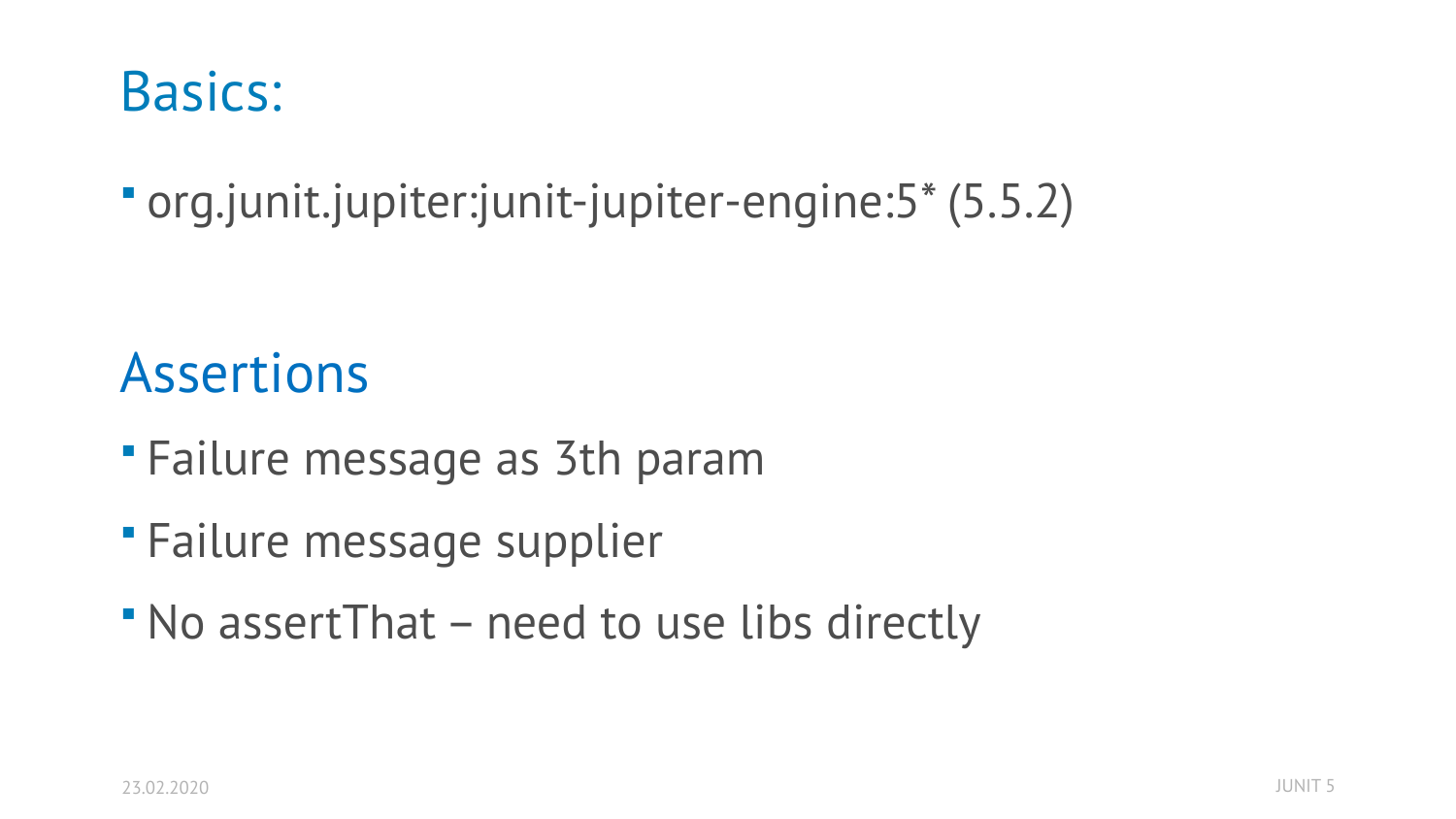

# Basics:
org.junit.jupiter:junit-jupiter-engine:5* (5.5.2)

Assertions
Failure message as 3th param
Failure message supplier
No assertThat – need to use libs directly
JUNIT 5
23.02.2020